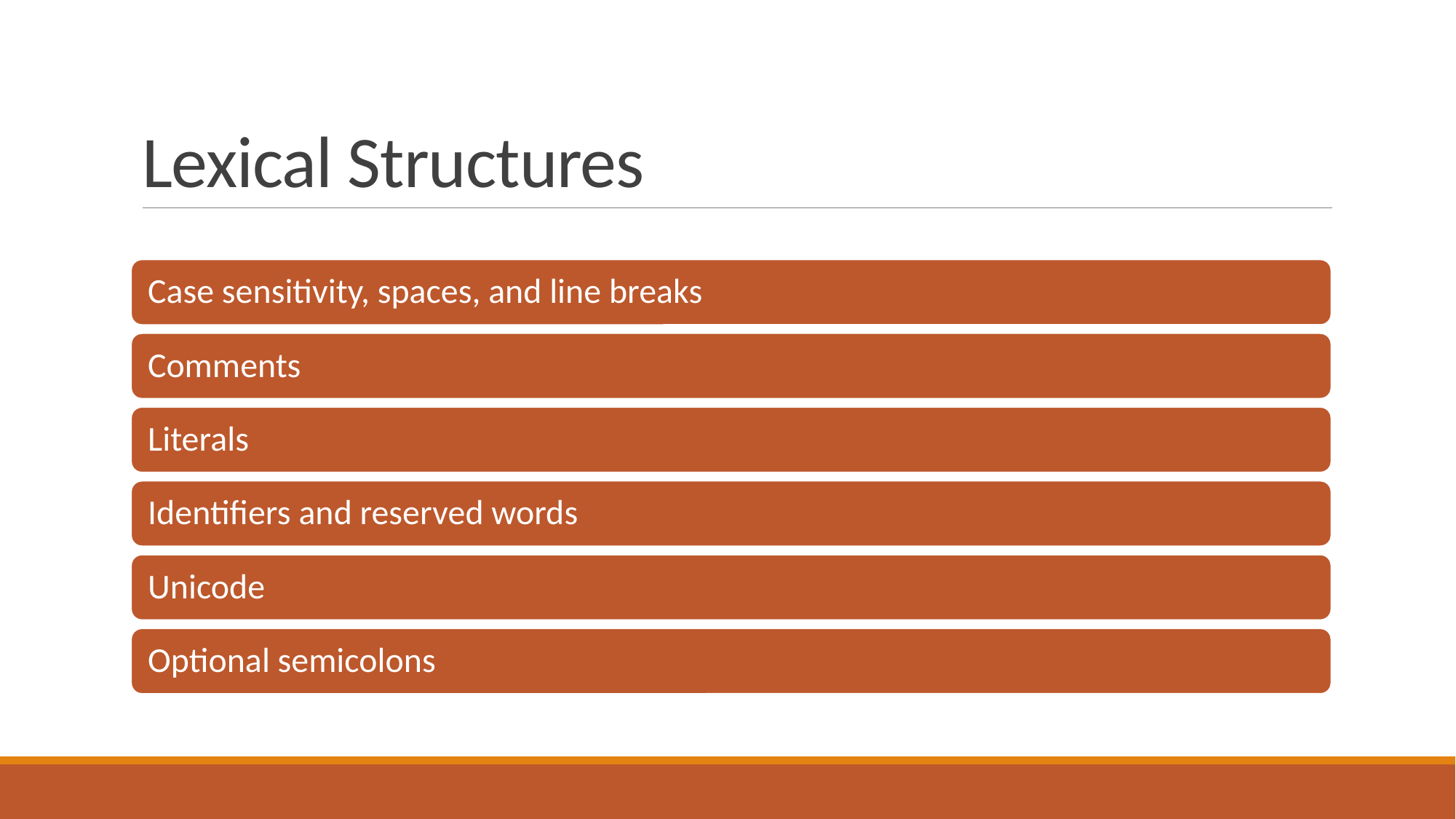

# Lexical Structures
Case sensitivity, spaces, and line breaks
Comments
Literals
Identifiers and reserved words
Unicode
Optional semicolons